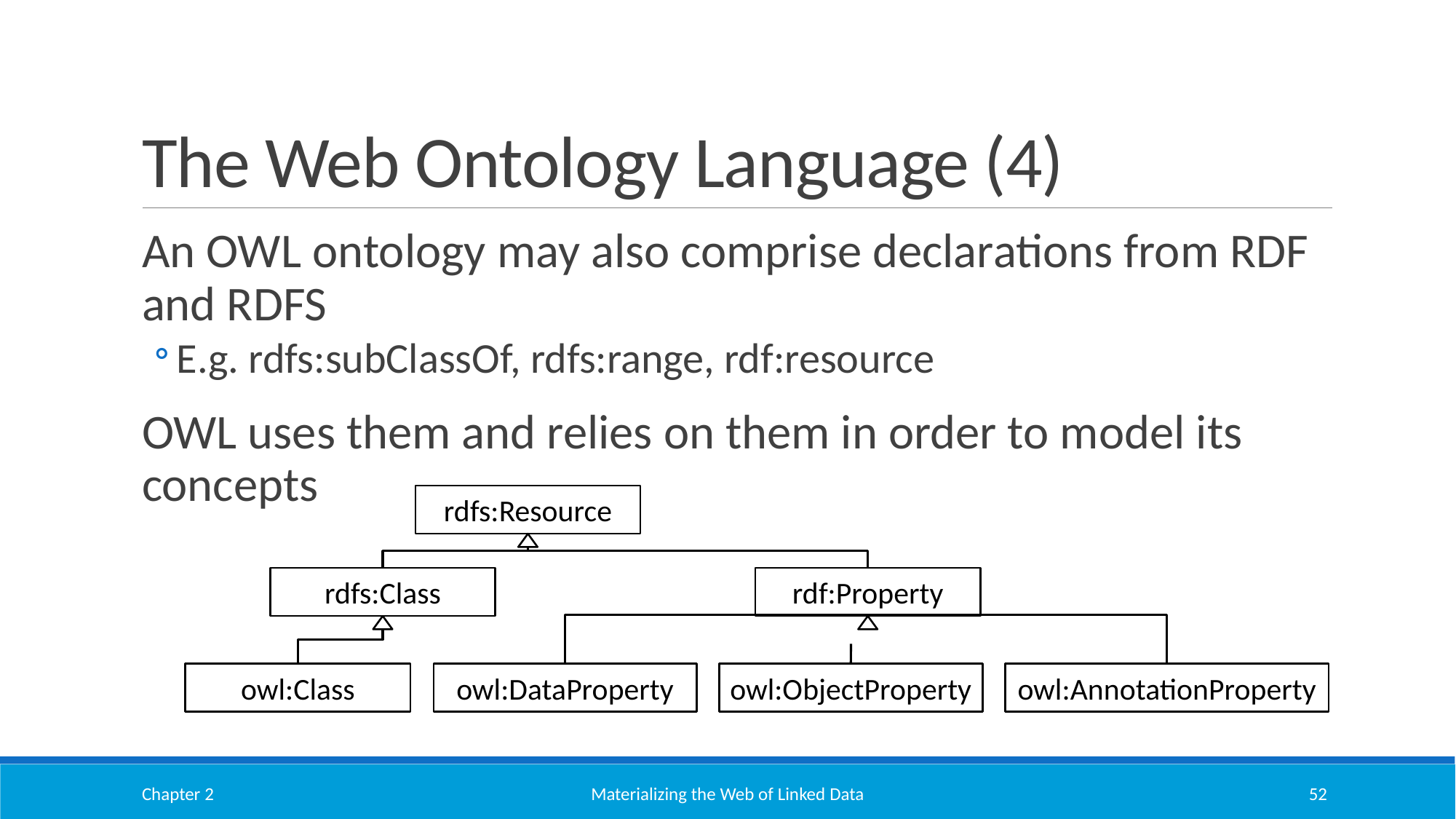

# The Web Ontology Language (4)
An OWL ontology may also comprise declarations from RDF and RDFS
E.g. rdfs:subClassOf, rdfs:range, rdf:resource
OWL uses them and relies on them in order to model its concepts
rdfs:Resource

rdfs:Class

rdf:Property

owl:Class
owl:DataProperty
owl:ObjectProperty
owl:AnnotationProperty
Chapter 2
Materializing the Web of Linked Data
52